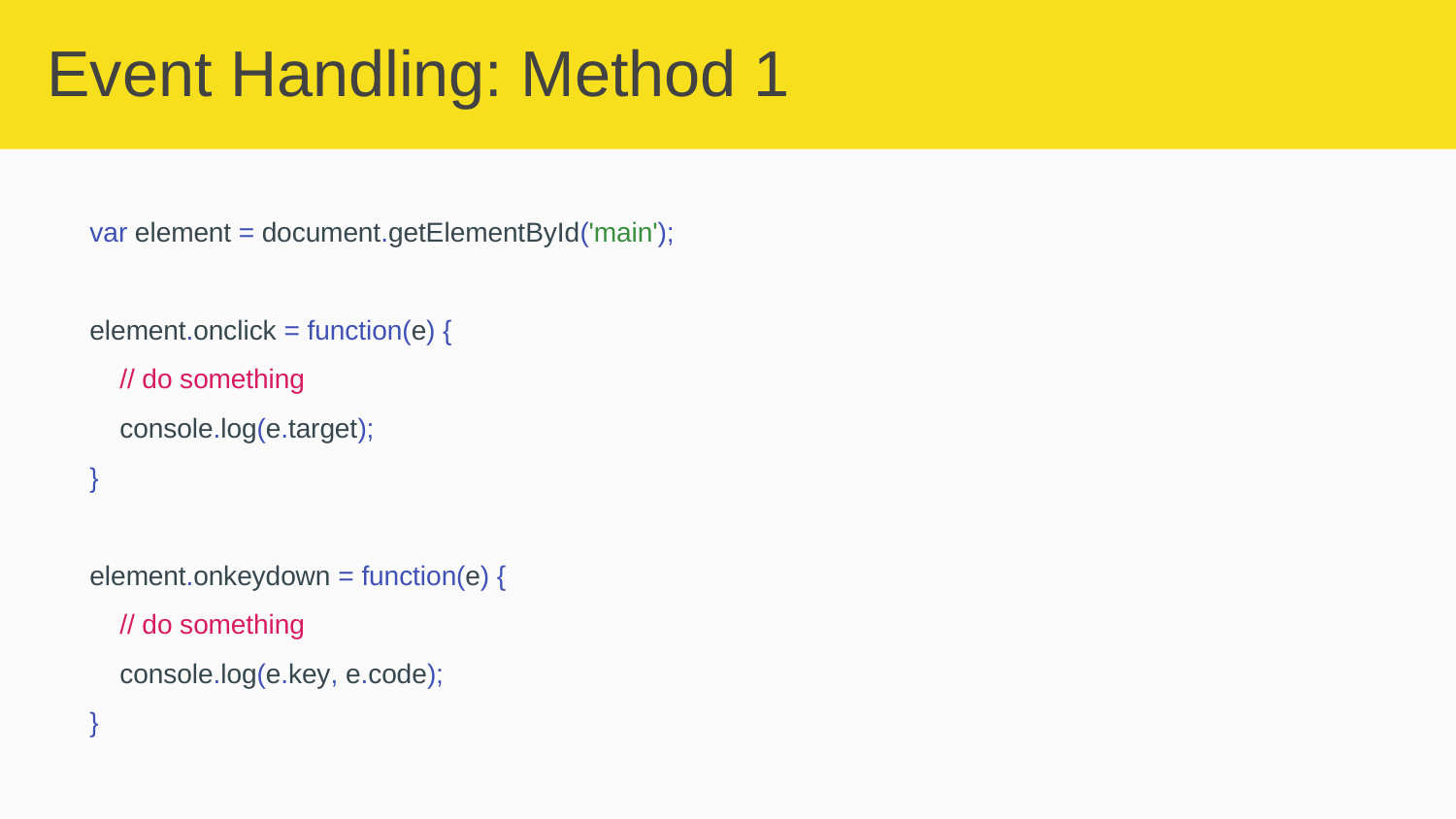

# Event Handling: Method 1
var element = document.getElementById('main');
element.onclick = function(e) {
    // do something
    console.log(e.target);
}
element.onkeydown = function(e) {
    // do something
    console.log(e.key, e.code);
}